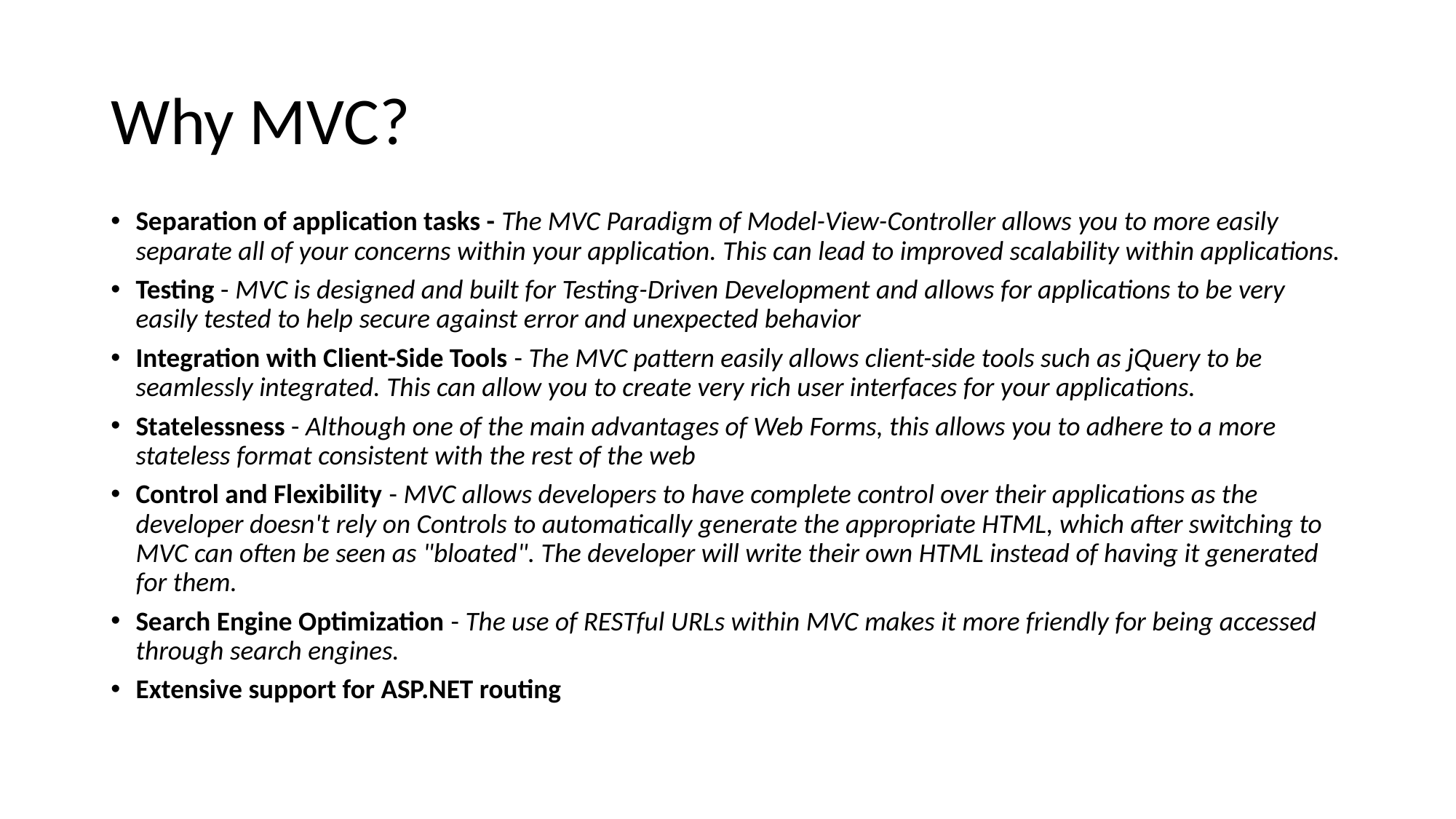

# Why MVC?
Separation of application tasks - The MVC Paradigm of Model-View-Controller allows you to more easily separate all of your concerns within your application. This can lead to improved scalability within applications.
Testing - MVC is designed and built for Testing-Driven Development and allows for applications to be very easily tested to help secure against error and unexpected behavior
Integration with Client-Side Tools - The MVC pattern easily allows client-side tools such as jQuery to be seamlessly integrated. This can allow you to create very rich user interfaces for your applications.
Statelessness - Although one of the main advantages of Web Forms, this allows you to adhere to a more stateless format consistent with the rest of the web
Control and Flexibility - MVC allows developers to have complete control over their applications as the developer doesn't rely on Controls to automatically generate the appropriate HTML, which after switching to MVC can often be seen as "bloated". The developer will write their own HTML instead of having it generated for them.
Search Engine Optimization - The use of RESTful URLs within MVC makes it more friendly for being accessed through search engines.
Extensive support for ASP.NET routing